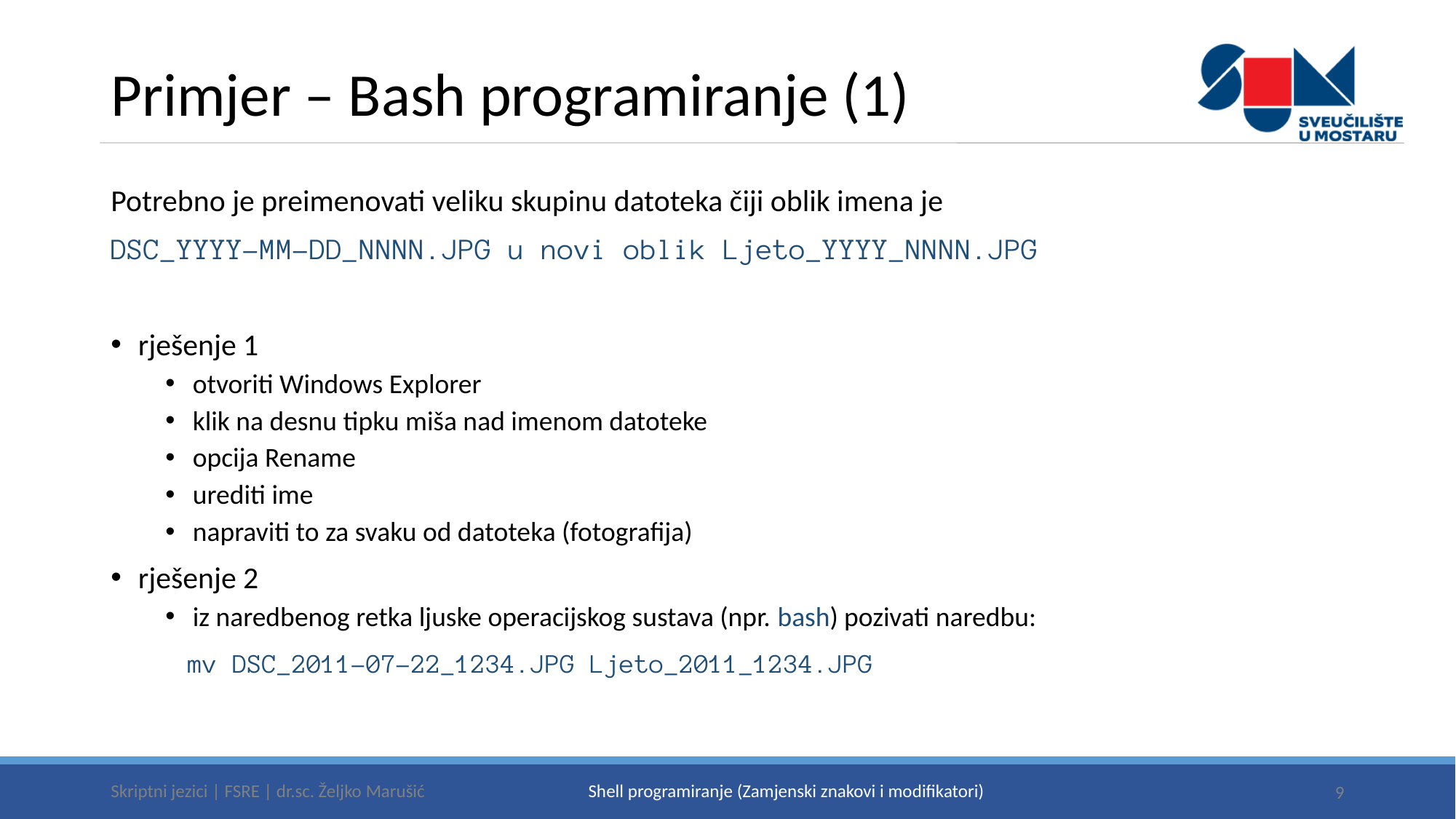

# Primjer – Bash programiranje (1)
Potrebno je preimenovati veliku skupinu datoteka čiji oblik imena je
DSC_YYYY-MM-DD_NNNN.JPG u novi oblik Ljeto_YYYY_NNNN.JPG

rješenje 1
otvoriti Windows Explorer
klik na desnu tipku miša nad imenom datoteke
opcija Rename
urediti ime
napraviti to za svaku od datoteka (fotografija)
rješenje 2
iz naredbenog retka ljuske operacijskog sustava (npr. bash) pozivati naredbu:
	   mv DSC_2011-07-22_1234.JPG Ljeto_2011_1234.JPG
Skriptni jezici | FSRE | dr.sc. Željko Marušić
9